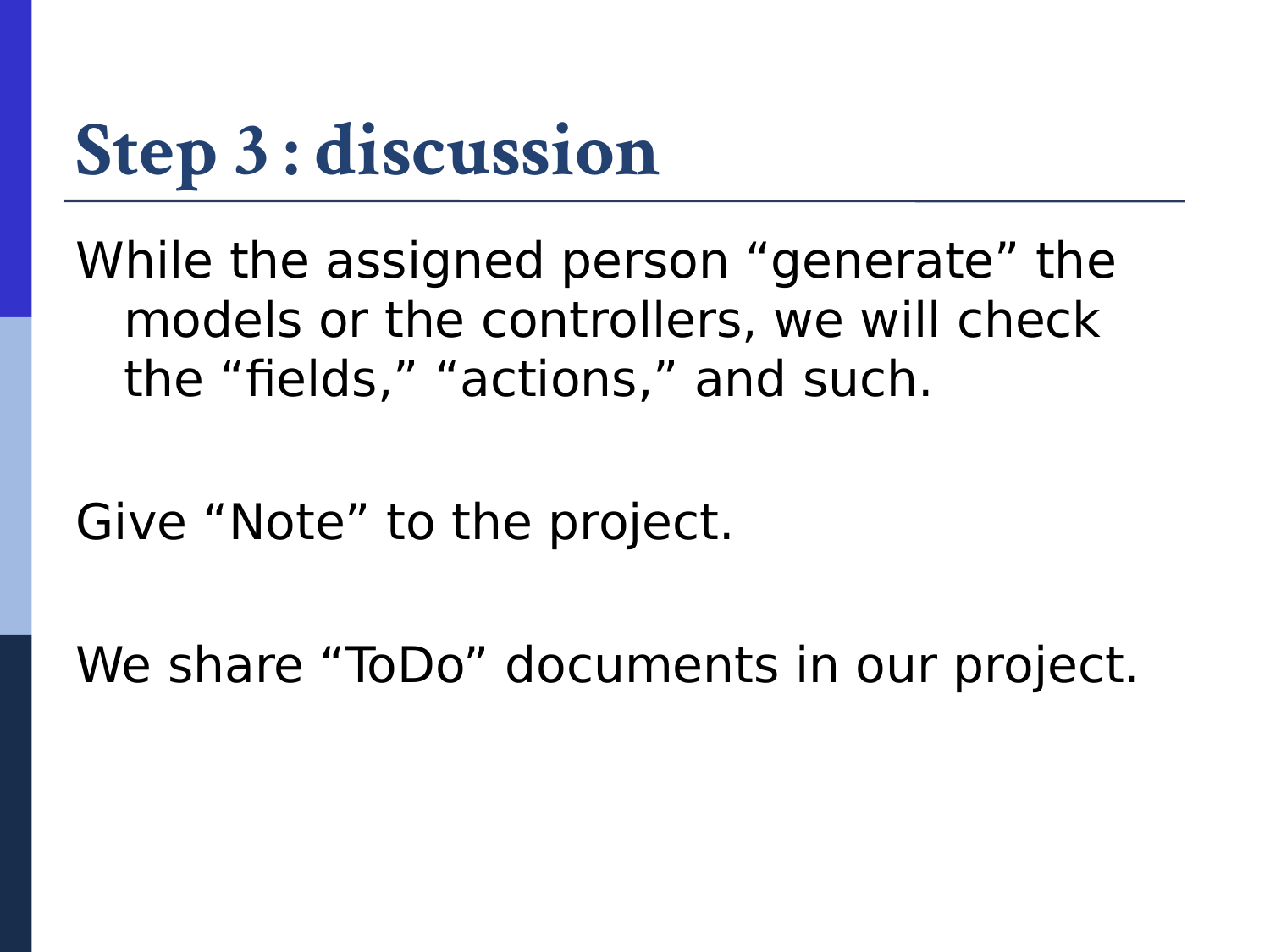

# Step 3 : discussion
While the assigned person “generate” the models or the controllers, we will check the “fields,” “actions,” and such.

Give “Note” to the project.

We share “ToDo” documents in our project.